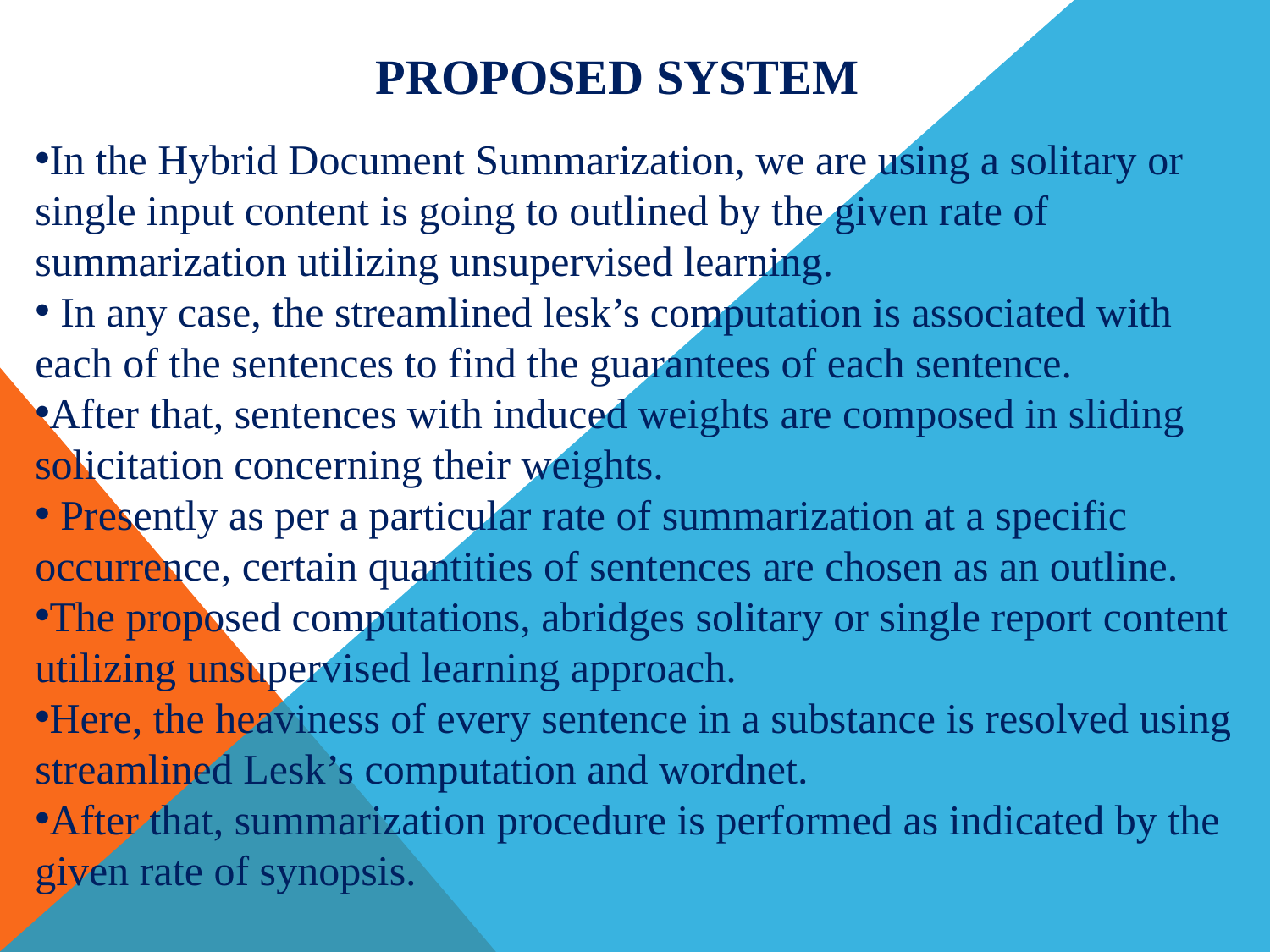

PROPOSED SYSTEM
In the Hybrid Document Summarization, we are using a solitary or single input content is going to outlined by the given rate of summarization utilizing unsupervised learning.
 In any case, the streamlined lesk’s computation is associated with each of the sentences to find the guarantees of each sentence.
After that, sentences with induced weights are composed in sliding solicitation concerning their weights.
 Presently as per a particular rate of summarization at a specific occurrence, certain quantities of sentences are chosen as an outline.
The proposed computations, abridges solitary or single report content utilizing unsupervised learning approach.
Here, the heaviness of every sentence in a substance is resolved using streamlined Lesk’s computation and wordnet.
After that, summarization procedure is performed as indicated by the given rate of synopsis.